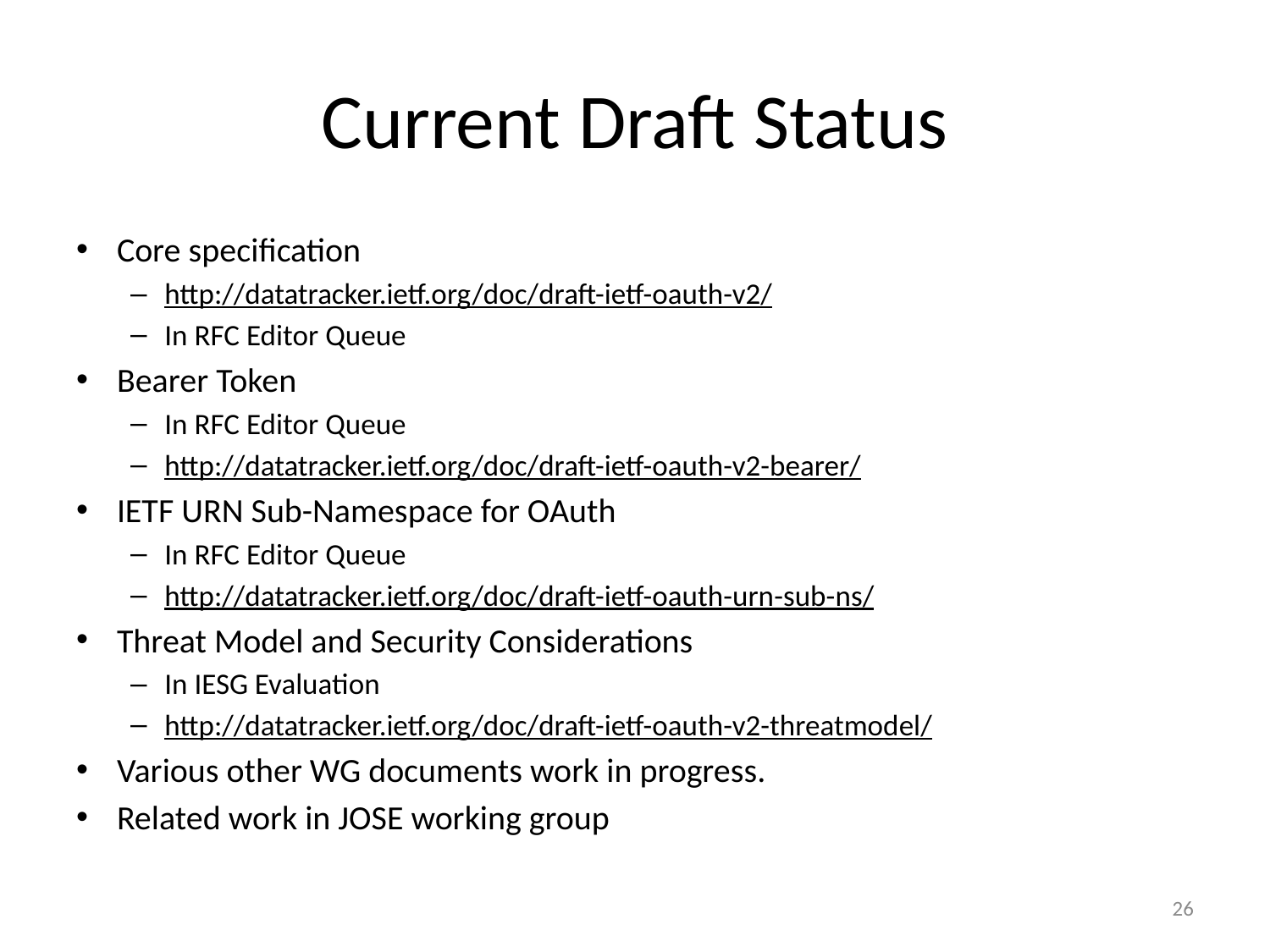

# Current Draft Status
Core specification
http://datatracker.ietf.org/doc/draft-ietf-oauth-v2/
In RFC Editor Queue
Bearer Token
In RFC Editor Queue
http://datatracker.ietf.org/doc/draft-ietf-oauth-v2-bearer/
IETF URN Sub-Namespace for OAuth
In RFC Editor Queue
http://datatracker.ietf.org/doc/draft-ietf-oauth-urn-sub-ns/
Threat Model and Security Considerations
In IESG Evaluation
http://datatracker.ietf.org/doc/draft-ietf-oauth-v2-threatmodel/
Various other WG documents work in progress.
Related work in JOSE working group
26